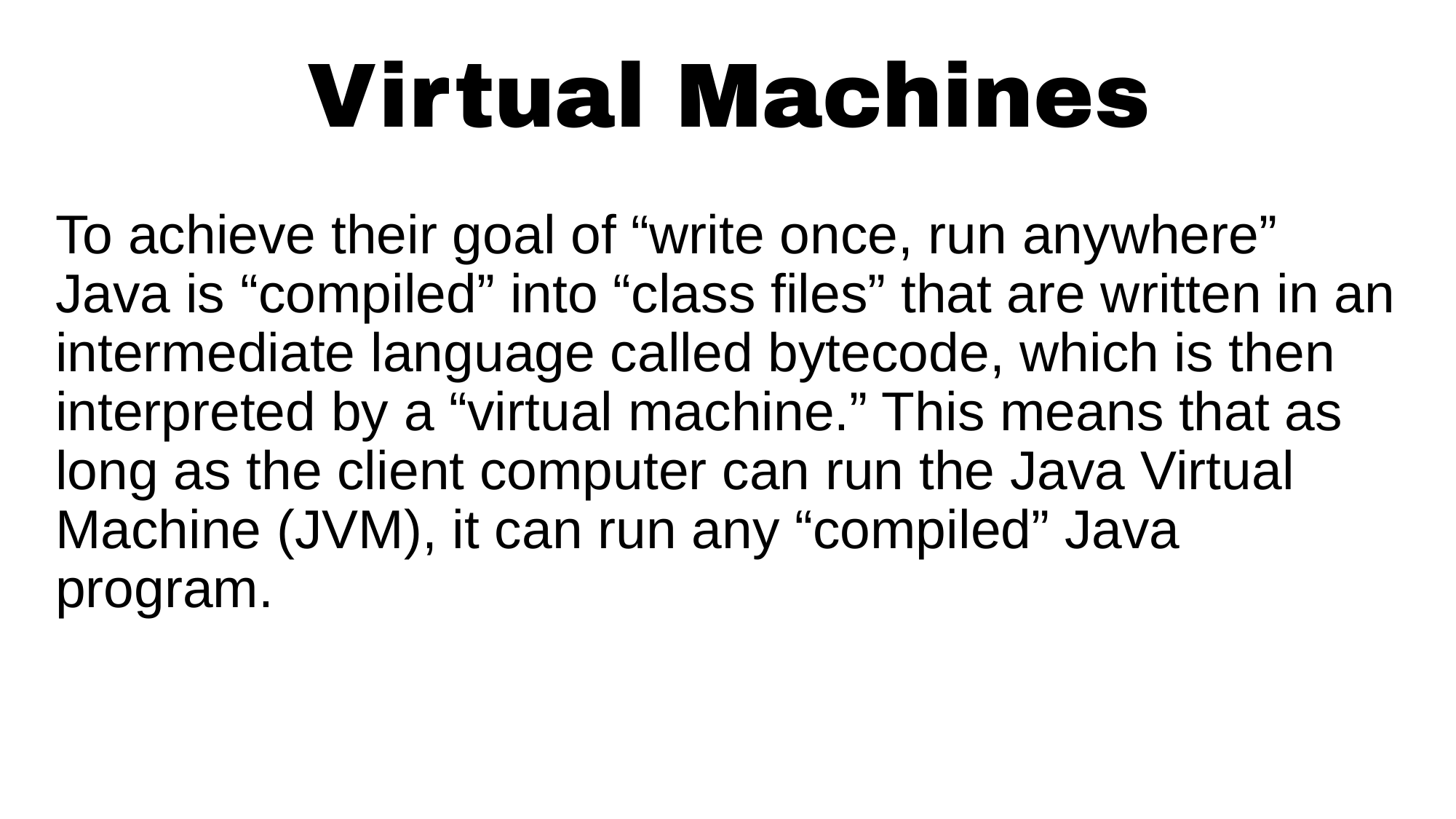

# Virtual Machines
To achieve their goal of “write once, run anywhere” Java is “compiled” into “class files” that are written in an intermediate language called bytecode, which is then interpreted by a “virtual machine.” This means that as long as the client computer can run the Java Virtual Machine (JVM), it can run any “compiled” Java program.